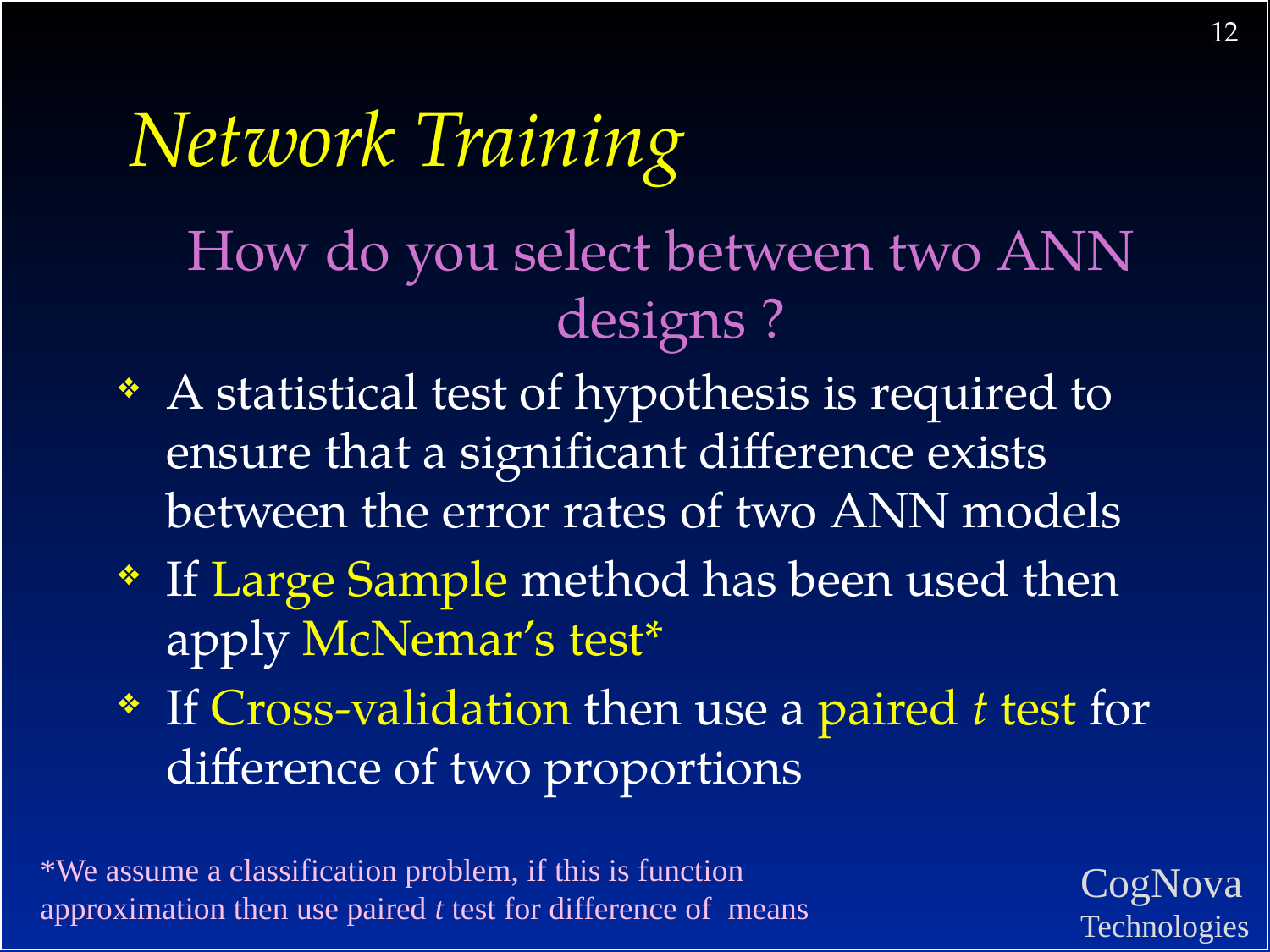

# Network Training
How do you select between two ANN designs ?
A statistical test of hypothesis is required to ensure that a significant difference exists between the error rates of two ANN models
If Large Sample method has been used then apply McNemar’s test*
If Cross-validation then use a paired t test for difference of two proportions
*We assume a classification problem, if this is function
approximation then use paired t test for difference of  means